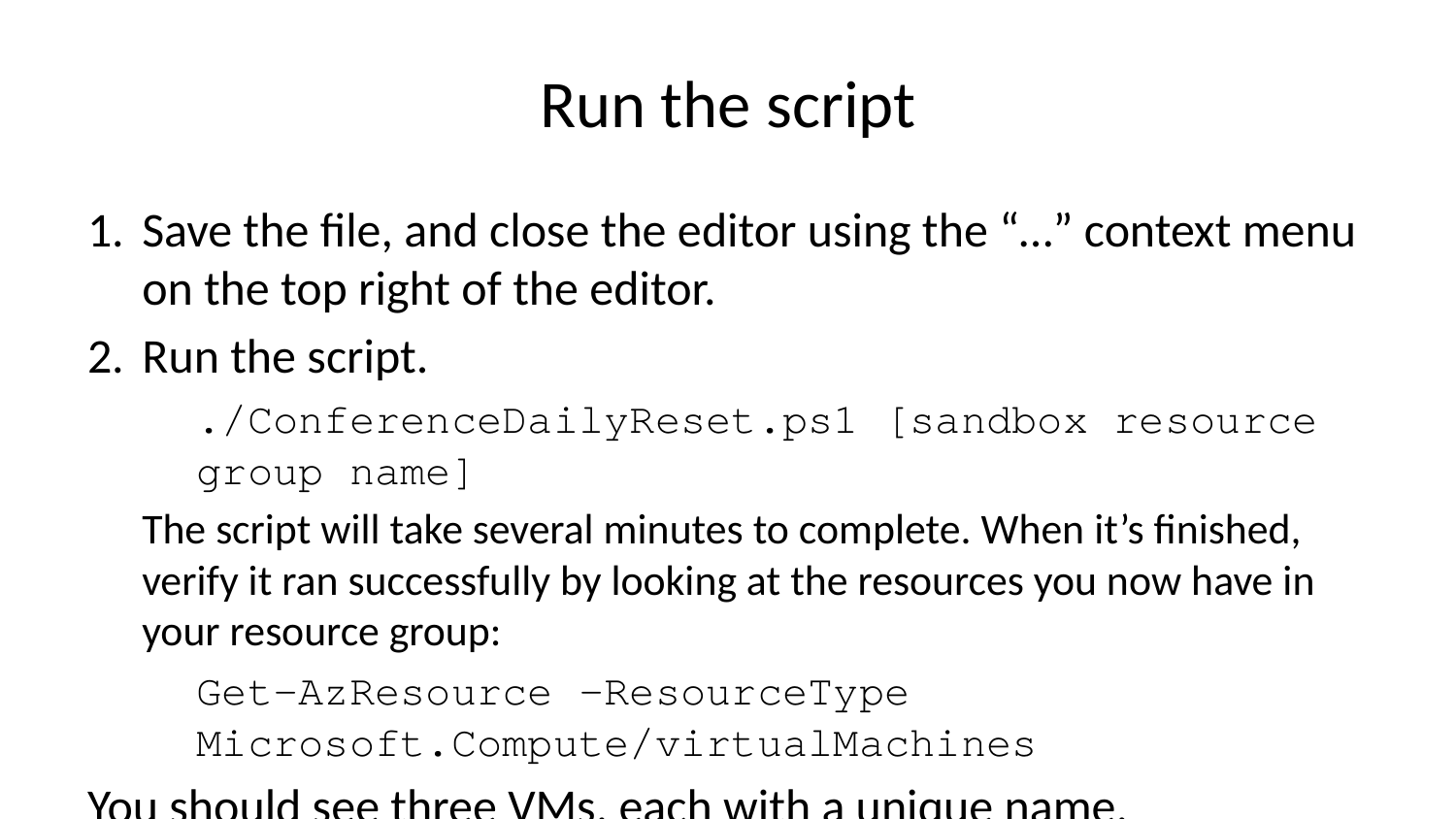

# Run the script
Save the file, and close the editor using the “…” context menu on the top right of the editor.
Run the script.
./ConferenceDailyReset.ps1 [sandbox resource group name]
The script will take several minutes to complete. When it’s finished, verify it ran successfully by looking at the resources you now have in your resource group:
Get-AzResource -ResourceType Microsoft.Compute/virtualMachines
You should see three VMs, each with a unique name.
You wrote a script that automated the creation of three VMs in the resource group indicated by a script parameter. The script is short and simple, but automates a process that would take a long time to complete manually with the Azure portal.
Need help? See our troubleshooting guide or provide specific feedback by reporting an issue.